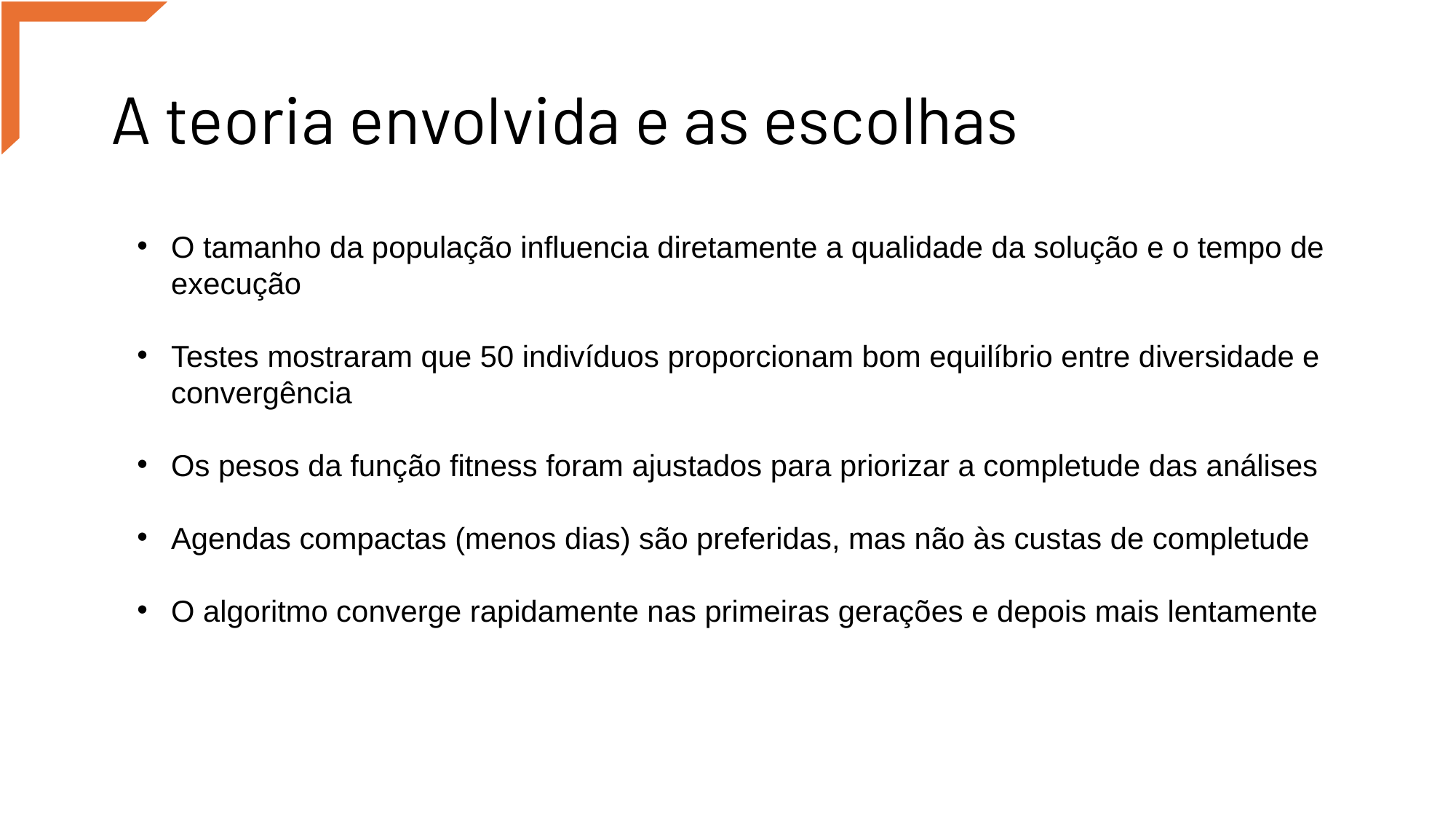

# A teoria envolvida e as escolhas

O tamanho da população influencia diretamente a qualidade da solução e o tempo de execução

Testes mostraram que 50 indivíduos proporcionam bom equilíbrio entre diversidade e convergência

Os pesos da função fitness foram ajustados para priorizar a completude das análises

Agendas compactas (menos dias) são preferidas, mas não às custas de completude

O algoritmo converge rapidamente nas primeiras gerações e depois mais lentamente